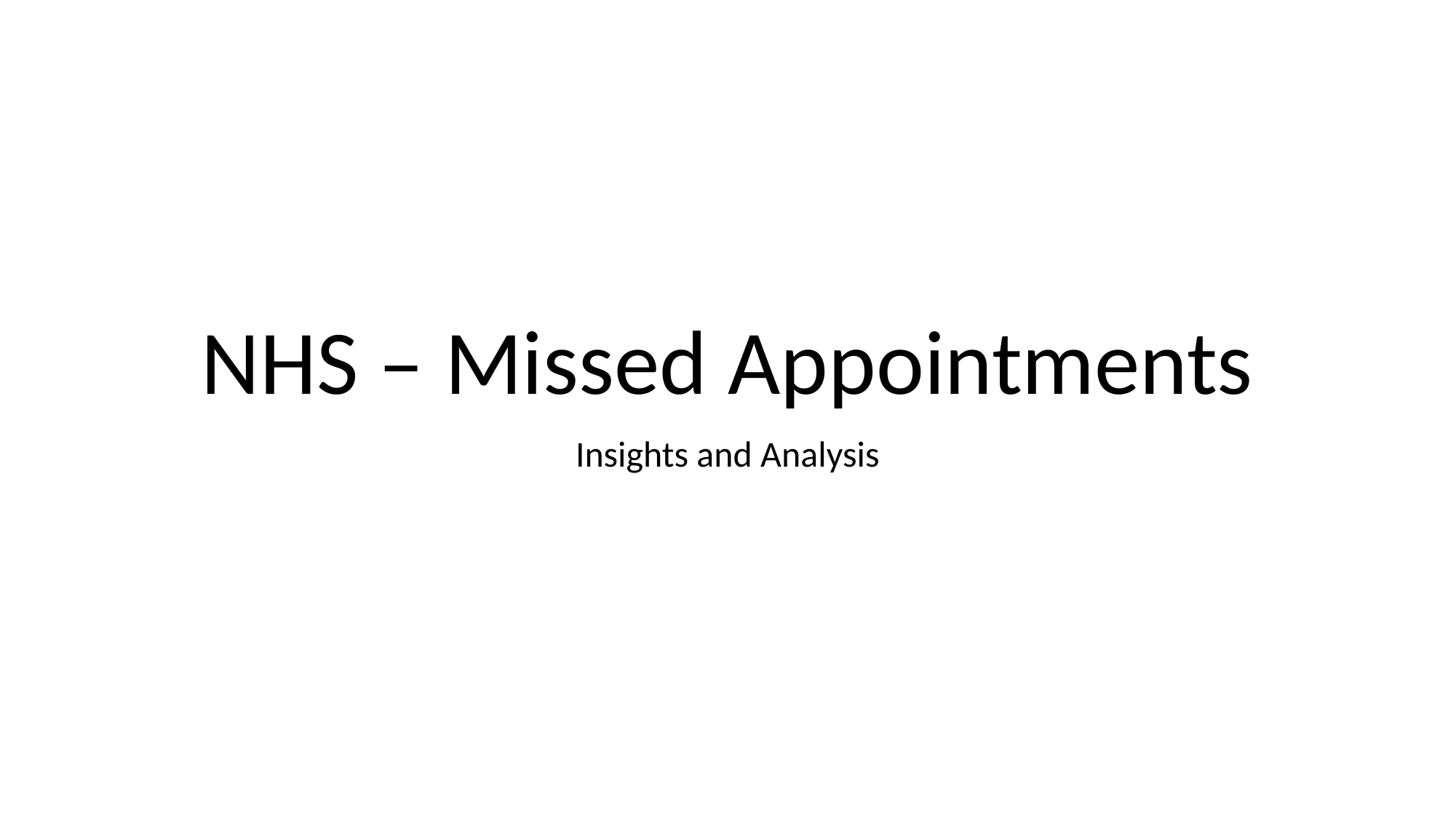

# NHS – Missed Appointments
Insights and Analysis